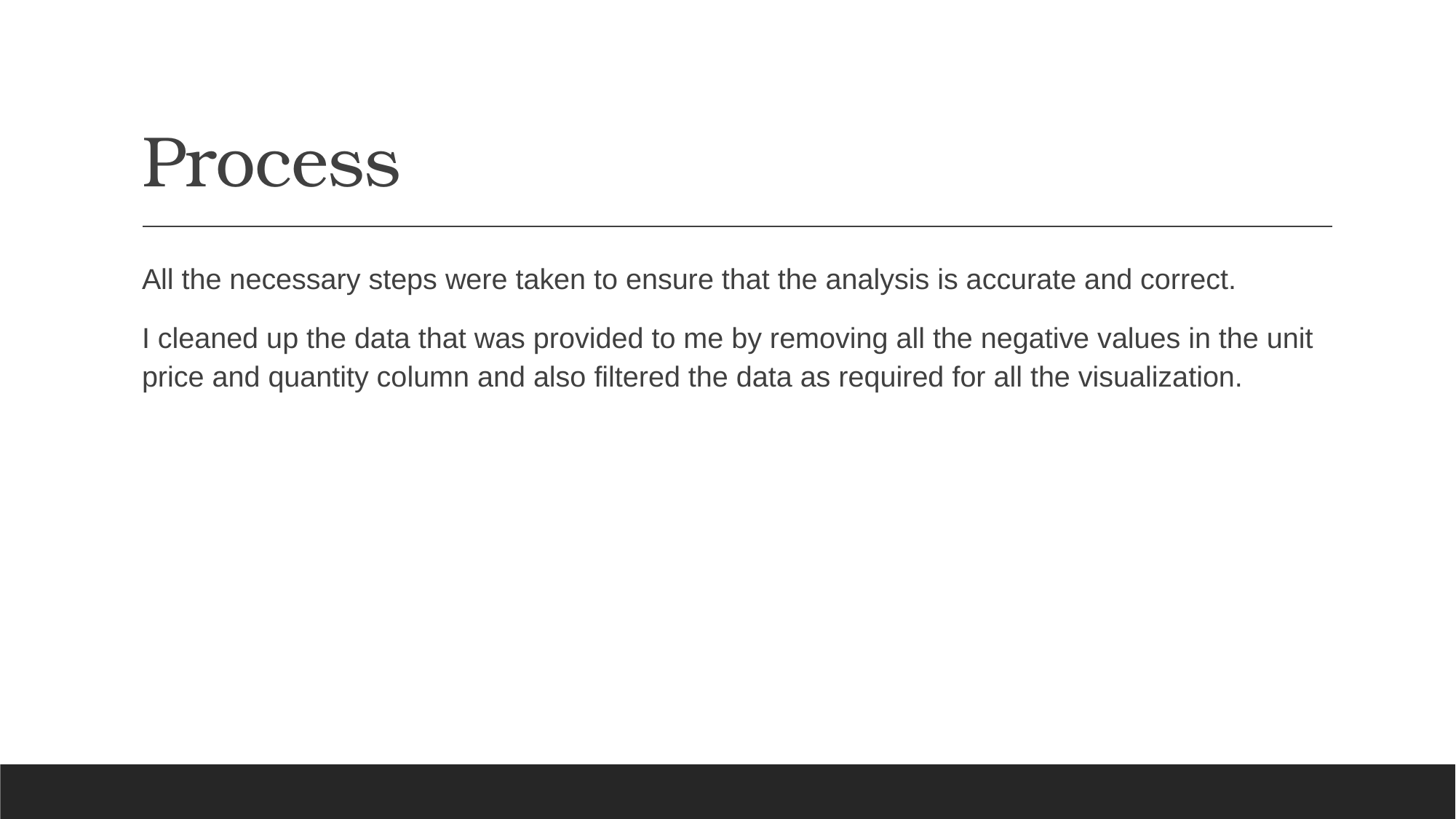

# Process
All the necessary steps were taken to ensure that the analysis is accurate and correct.
I cleaned up the data that was provided to me by removing all the negative values in the unit price and quantity column and also filtered the data as required for all the visualization.